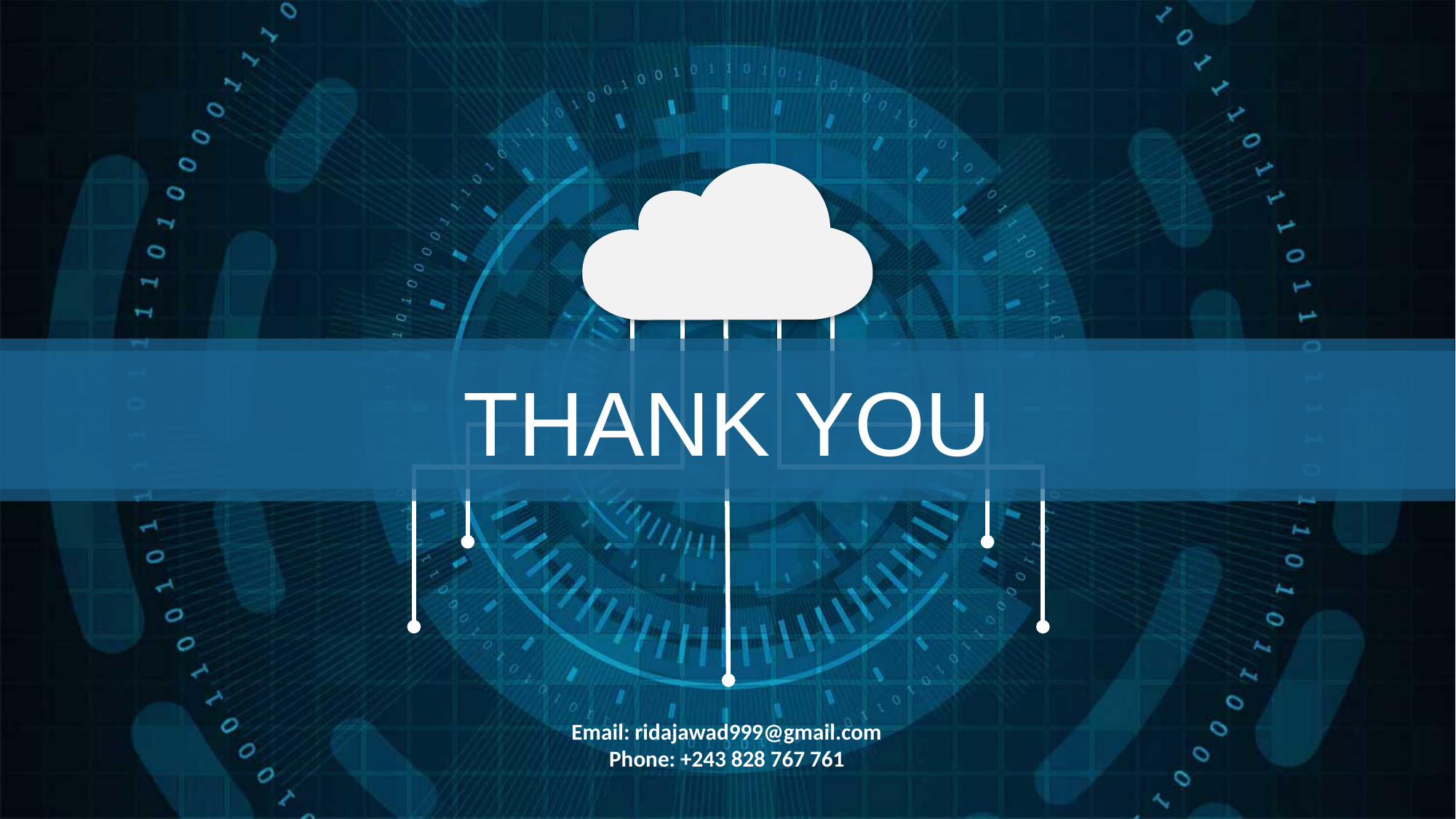

THANK YOU
Email: ridajawad999@gmail.com
Phone: +243 828 767 761